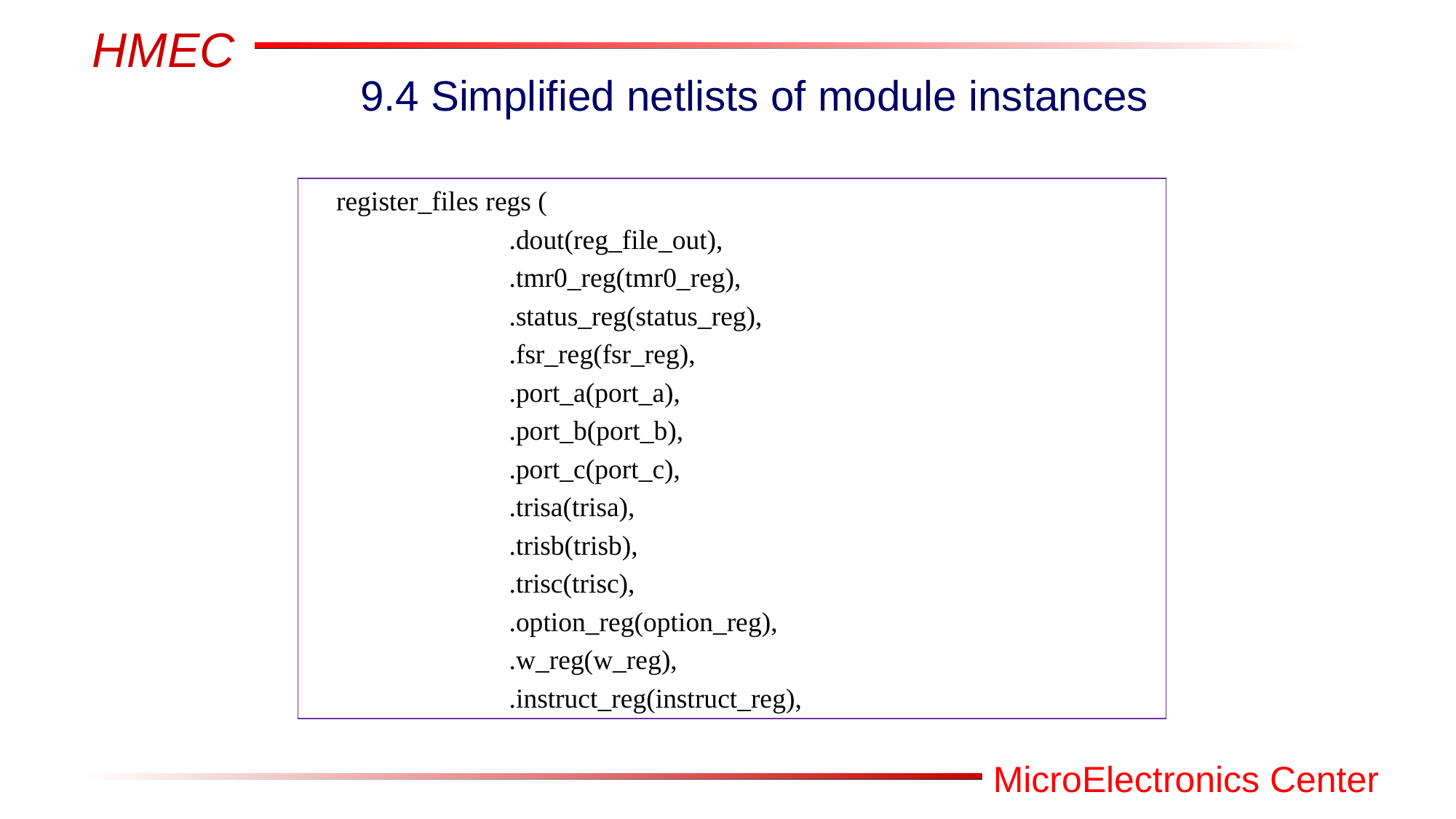

9.4 Simplified netlists of module instances
    register_files regs (
                             .dout(reg_file_out),
                             .tmr0_reg(tmr0_reg),
                             .status_reg(status_reg),
                             .fsr_reg(fsr_reg),
                             .port_a(port_a),
                             .port_b(port_b),
                             .port_c(port_c),
                             .trisa(trisa),
                             .trisb(trisb),
                             .trisc(trisc),
                             .option_reg(option_reg),
                             .w_reg(w_reg),
                             .instruct_reg(instruct_reg),